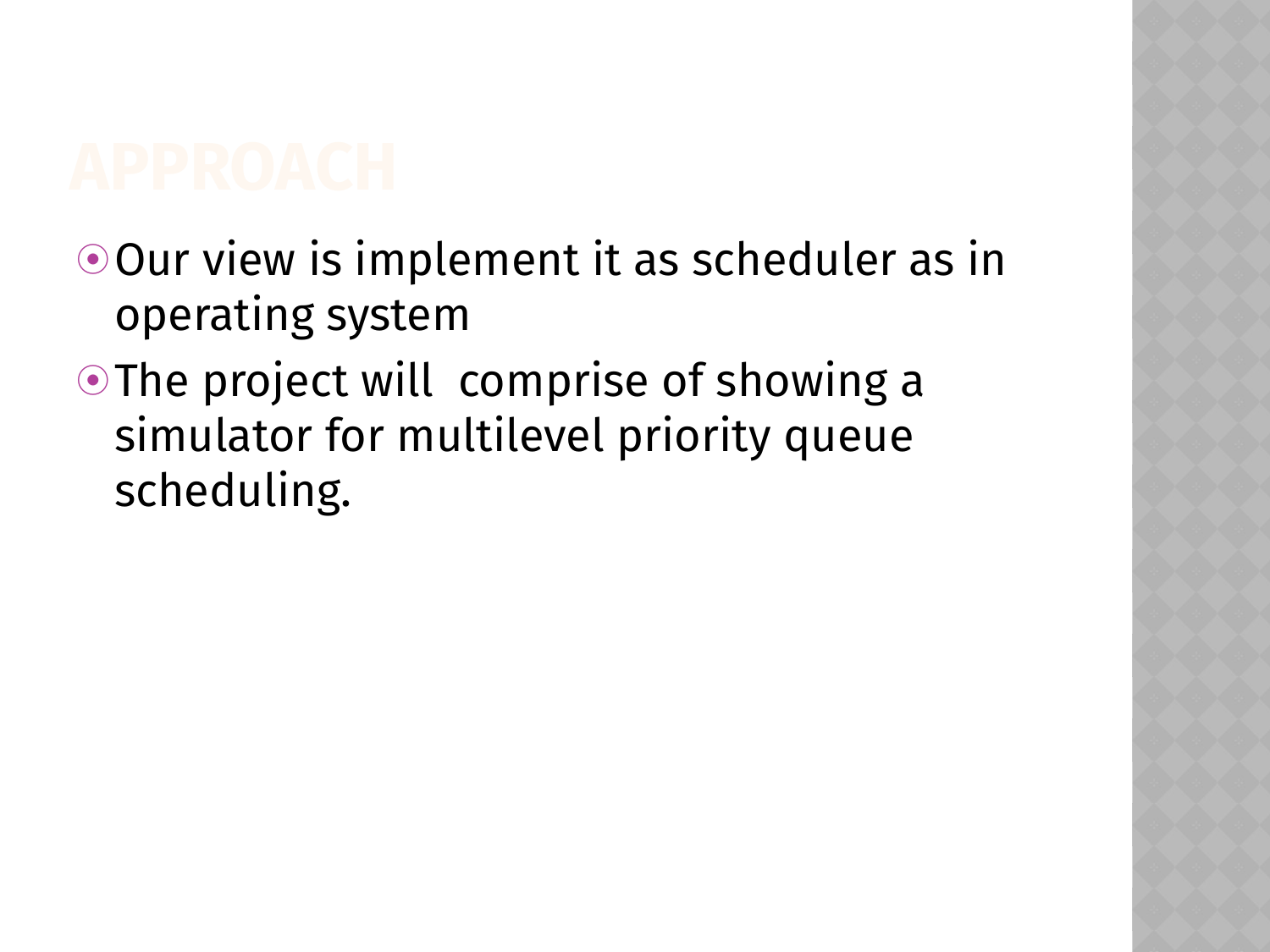

# APPROACH
Our view is implement it as scheduler as in operating system
The project will  comprise of showing a simulator for multilevel priority queue scheduling.